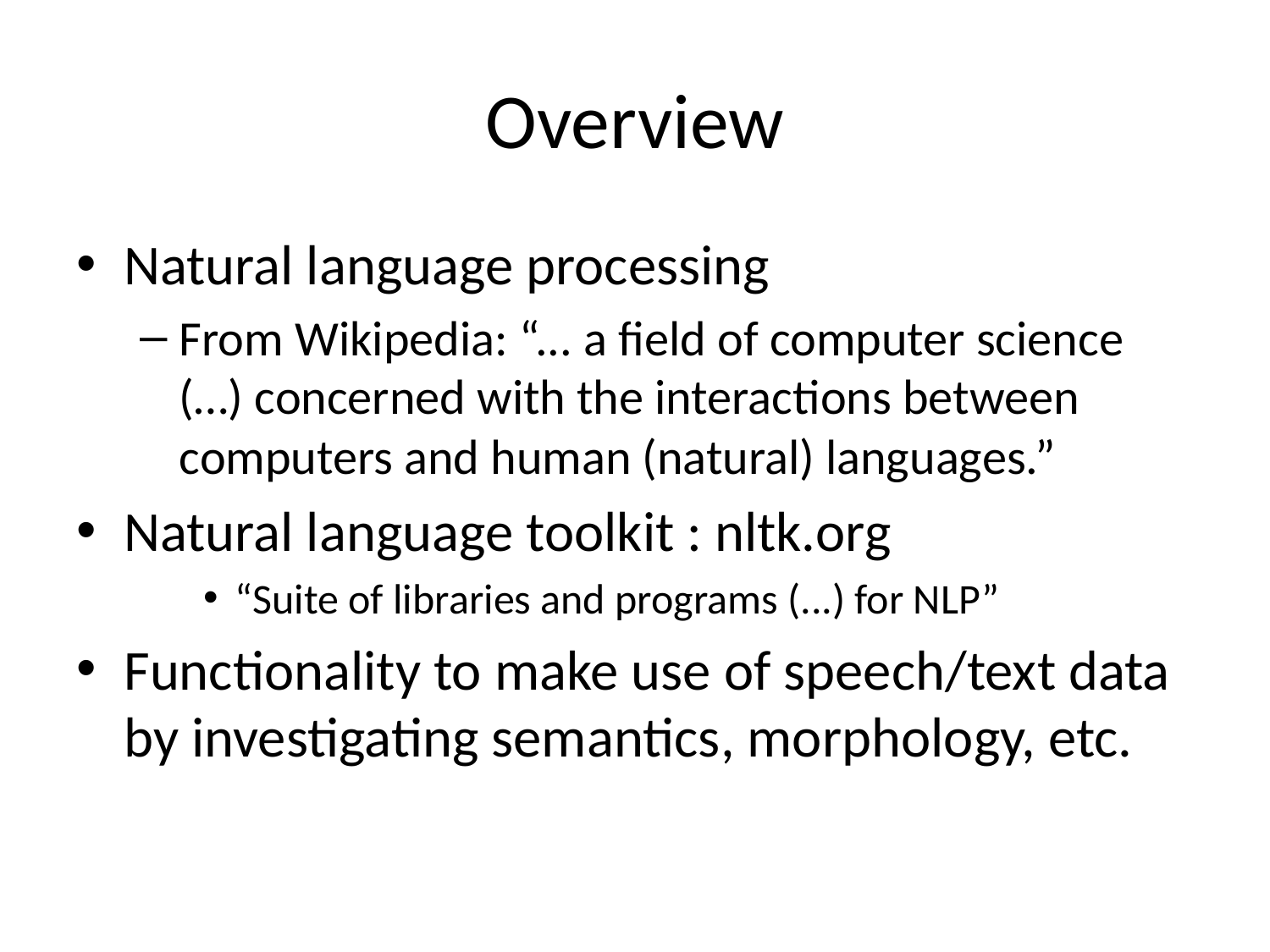

# Overview
Natural language processing
From Wikipedia: “... a field of computer science (…) concerned with the interactions between computers and human (natural) languages.”
Natural language toolkit : nltk.org
“Suite of libraries and programs (...) for NLP”
Functionality to make use of speech/text data by investigating semantics, morphology, etc.